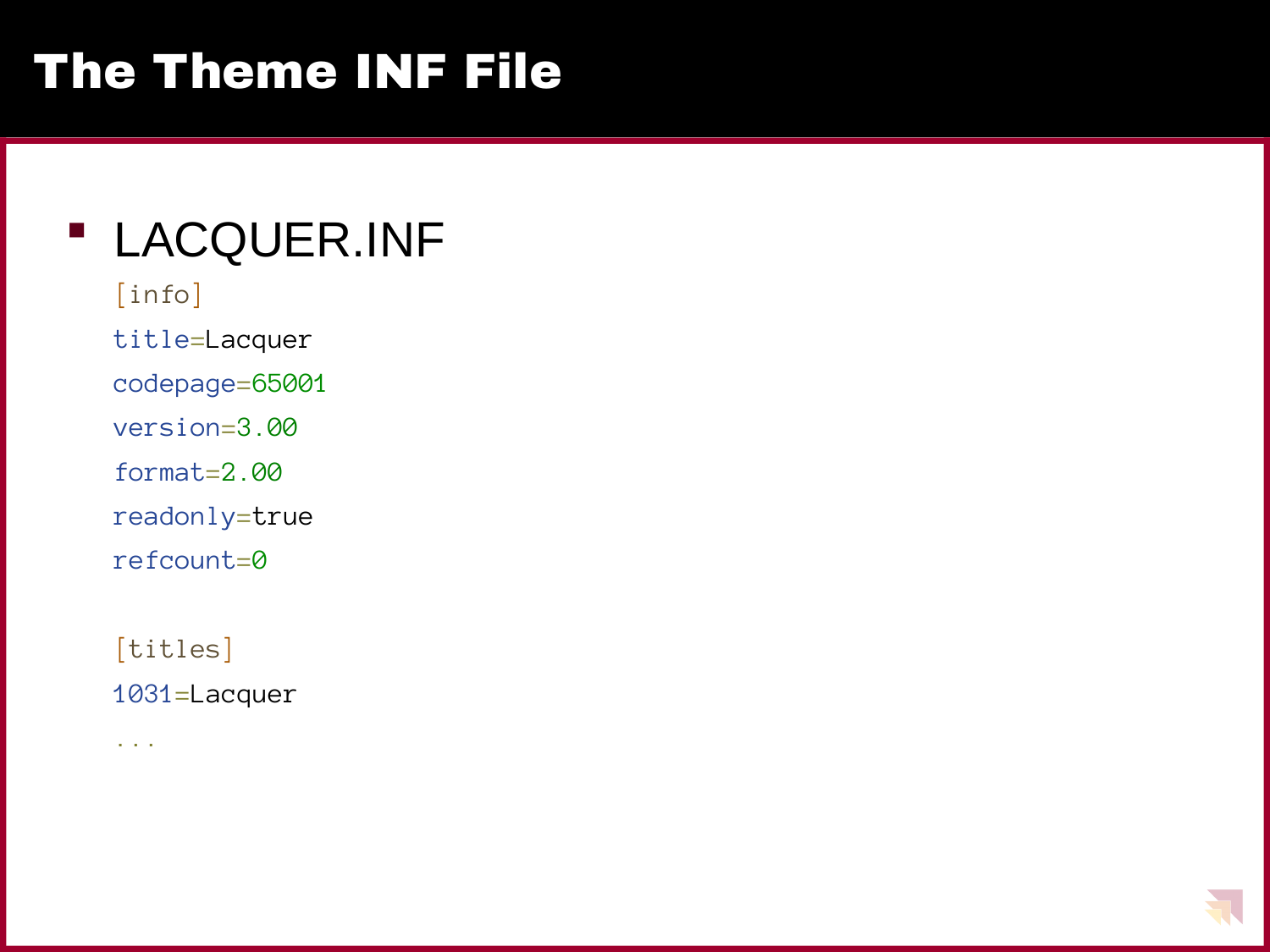

# The Theme INF File
LACQUER.INF
[info]
title=Lacquer
codepage=65001
version=3.00
format=2.00
readonly=true
refcount=0

[titles]
1031=Lacquer
...